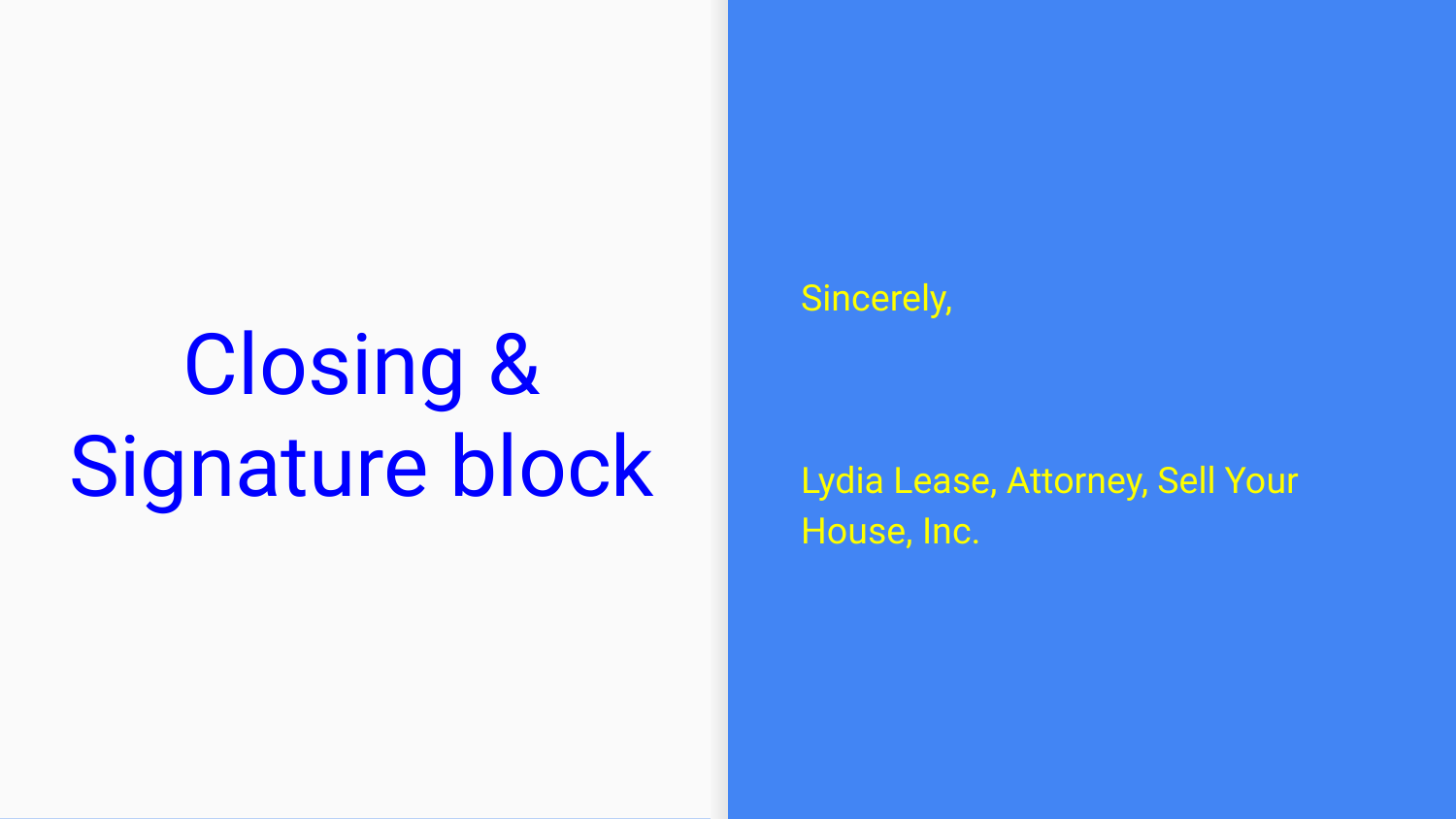

Sincerely,

Lydia Lease, Attorney, Sell Your House, Inc.
# Closing &
Signature block